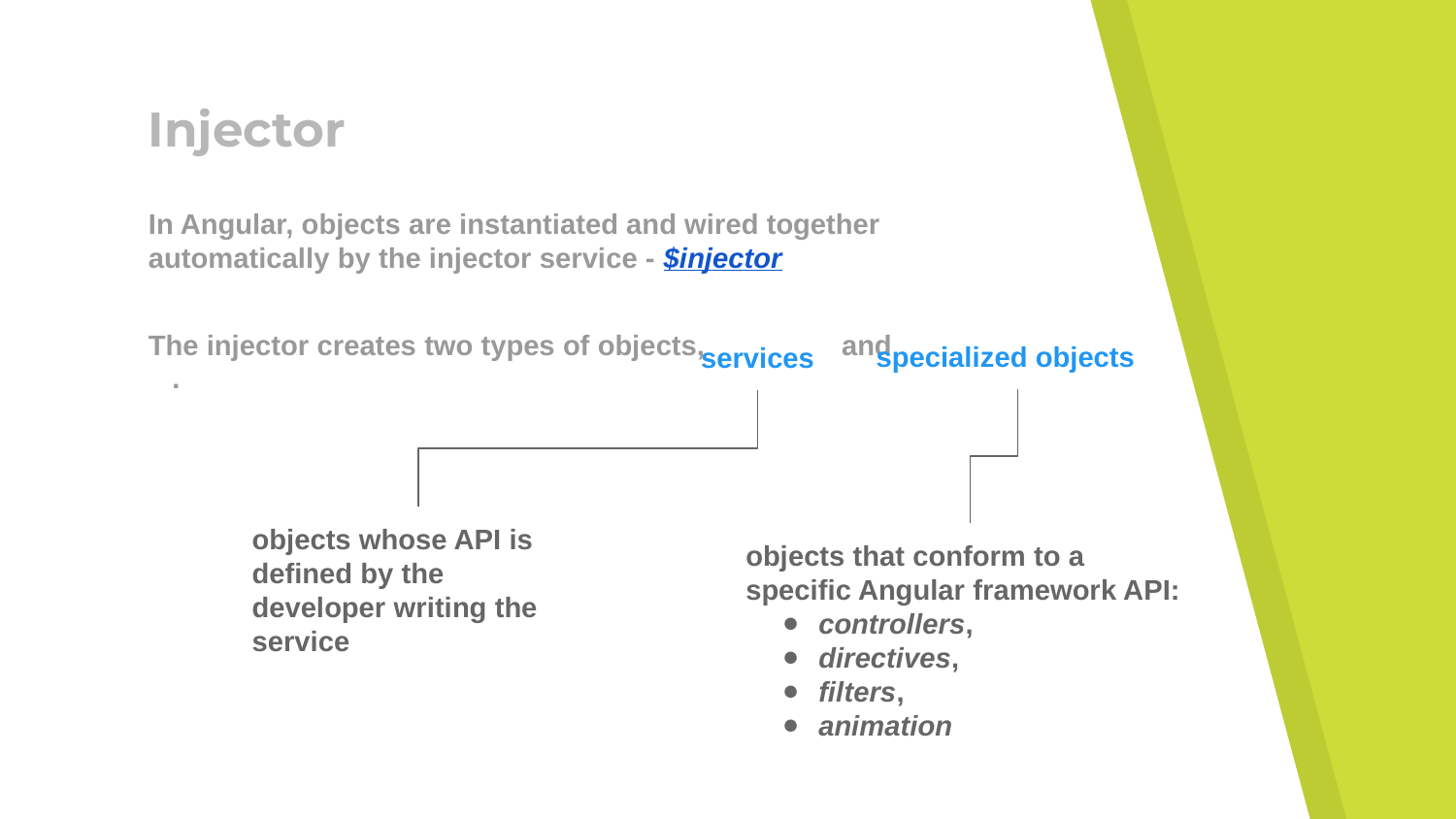

# Injector
In Angular, objects are instantiated and wired together automatically by the injector service - $injector
The injector creates two types of objects,                 and                                     .
specialized objects
services
objects whose API is defined by the developer writing the service
objects that conform to a specific Angular framework API:
controllers,
directives,
filters,
animation